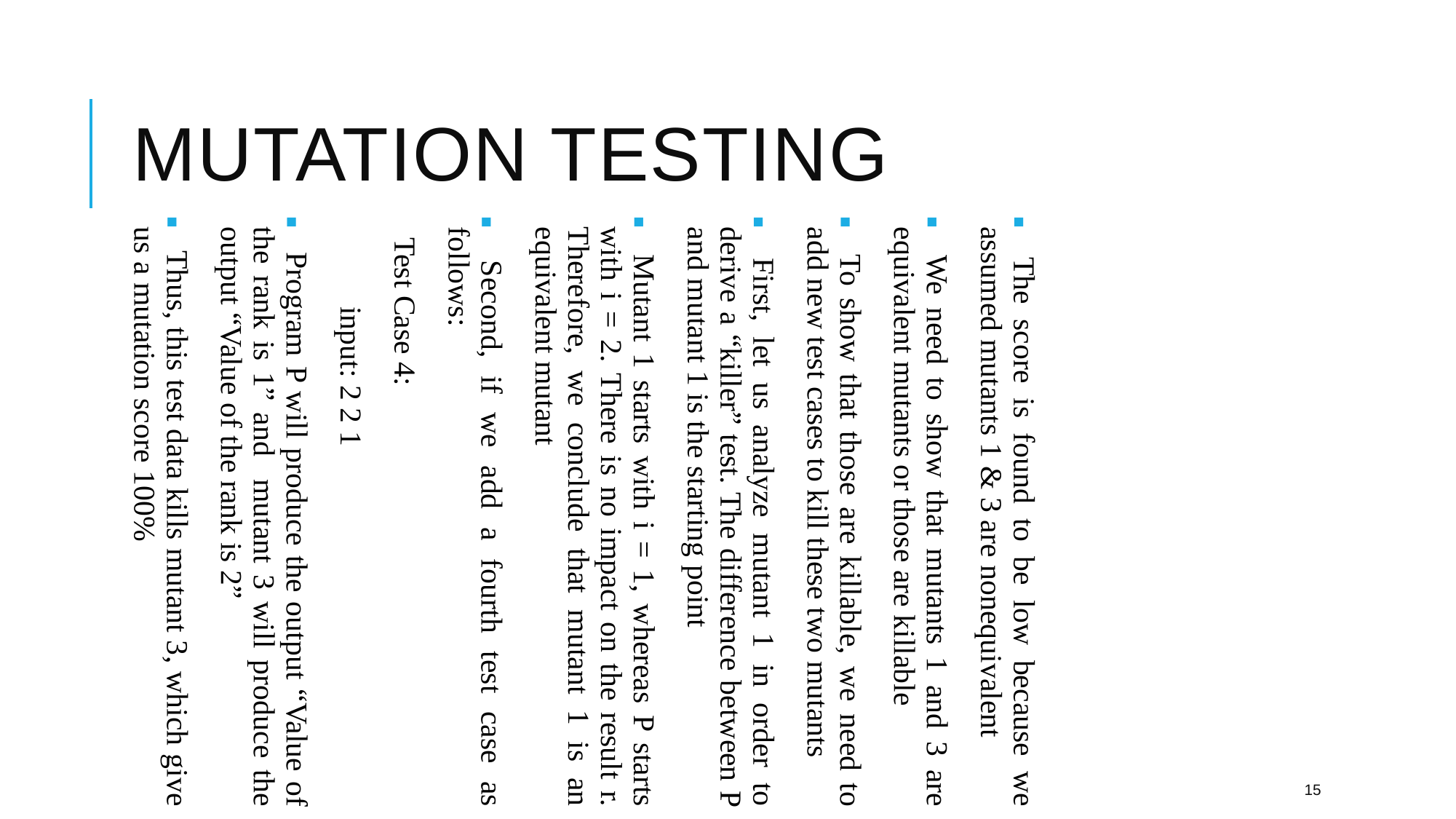

Mutation testing
 The score is found to be low because we assumed mutants 1 & 3 are nonequivalent
 We need to show that mutants 1 and 3 are equivalent mutants or those are killable
 To show that those are killable, we need to add new test cases to kill these two mutants
 First, let us analyze mutant 1 in order to derive a “killer” test. The difference between P and mutant 1 is the starting point
 Mutant 1 starts with i = 1, whereas P starts with i = 2. There is no impact on the result r. Therefore, we conclude that mutant 1 is an equivalent mutant
 Second, if we add a fourth test case as follows:
   Test Case 4:
            input: 2 2 1
 Program P will produce the output “Value of the rank is 1” and  mutant 3 will produce the output “Value of the rank is 2”
 Thus, this test data kills mutant 3, which give us a mutation score 100%
15